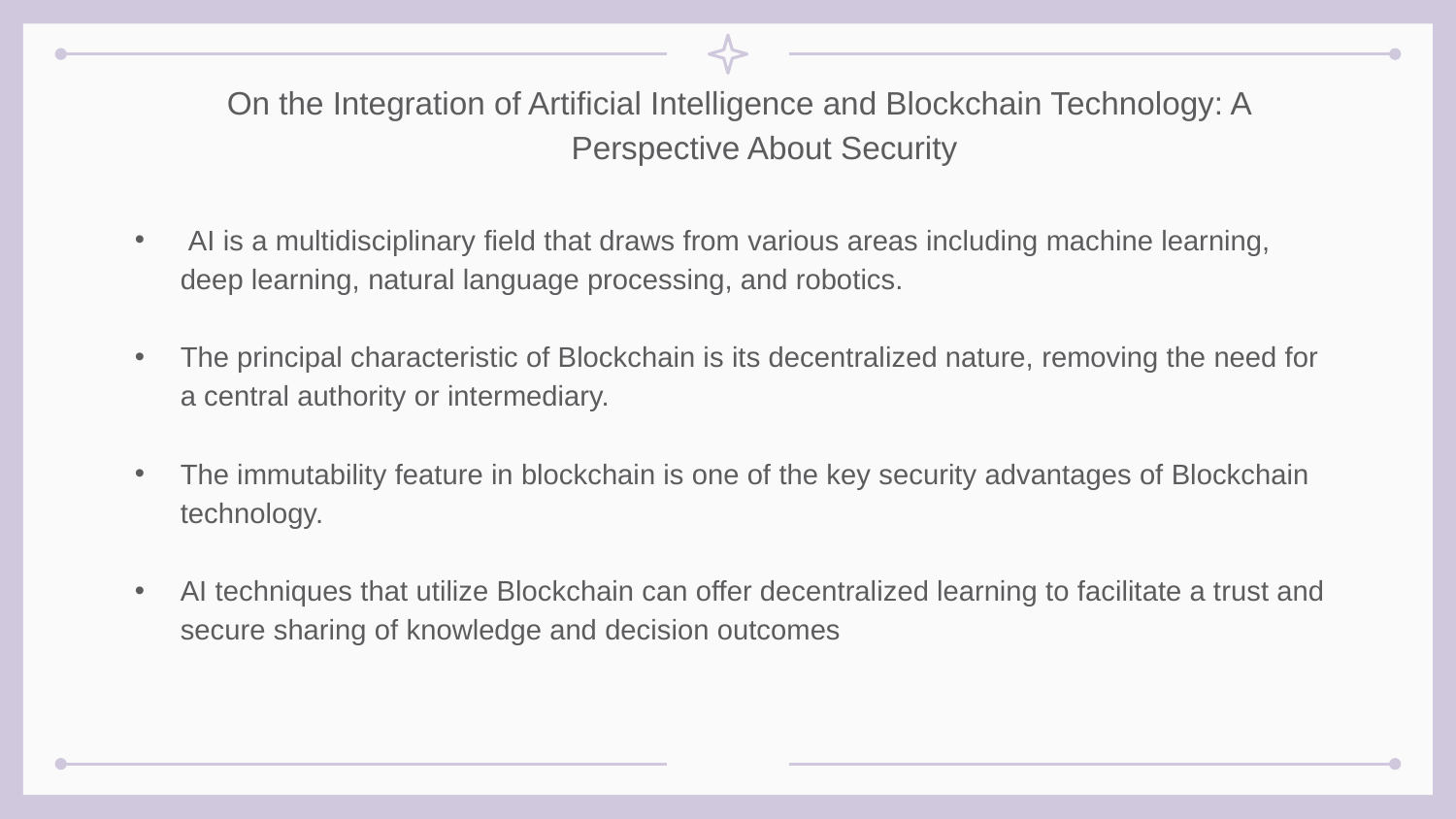

On the Integration of Artificial Intelligence and Blockchain Technology: A Perspective About Security

 AI is a multidisciplinary field that draws from various areas including machine learning, deep learning, natural language processing, and robotics.

The principal characteristic of Blockchain is its decentralized nature, removing the need for a central authority or intermediary.

The immutability feature in blockchain is one of the key security advantages of Blockchain technology.

AI techniques that utilize Blockchain can offer decentralized learning to facilitate a trust and secure sharing of knowledge and decision outcomes
14